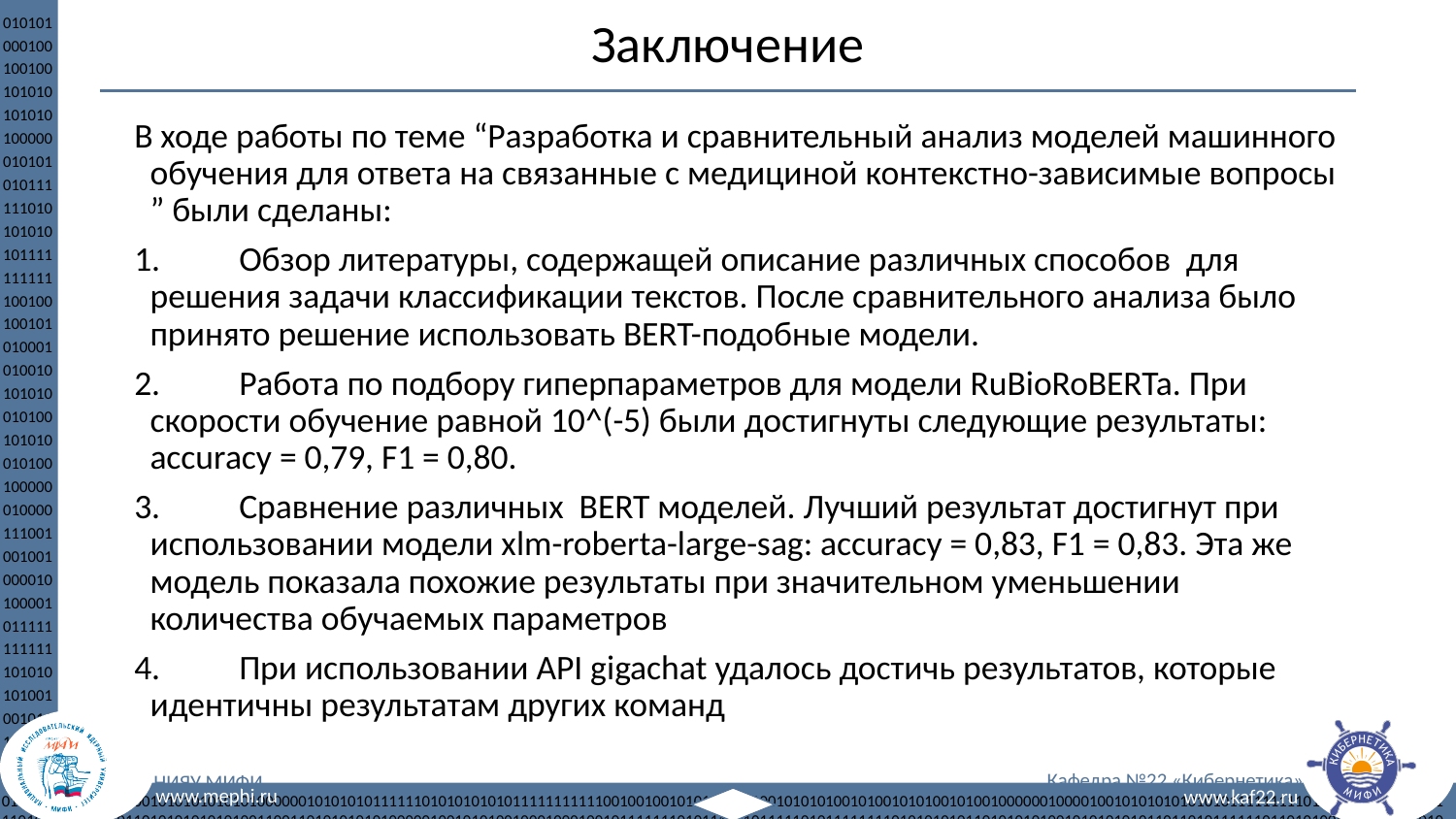

# Заключение
В ходе работы по теме “Разработка и сравнительный анализ моделей машинного обучения для ответа на связанные с медициной контекстно-зависимые вопросы ” были сделаны:
1.	Обзор литературы, содержащей описание различных способов  для решения задачи классификации текстов. После сравнительного анализа было принято решение использовать BERT-подобные модели.
2.	Работа по подбору гиперпараметров для модели RuBioRoBERTa. При скорости обучение равной 10^(-5) были достигнуты следующие результаты: accuracy = 0,79, F1 = 0,80.
3.	Сравнение различных  BERT моделей. Лучший результат достигнут при использовании модели xlm-roberta-large-sag: accuracy = 0,83, F1 = 0,83. Эта же модель показала похожие результаты при значительном уменьшении количества обучаемых параметров
4.	При использовании API gigachat удалось достичь результатов, которые идентичны результатам других команд

16